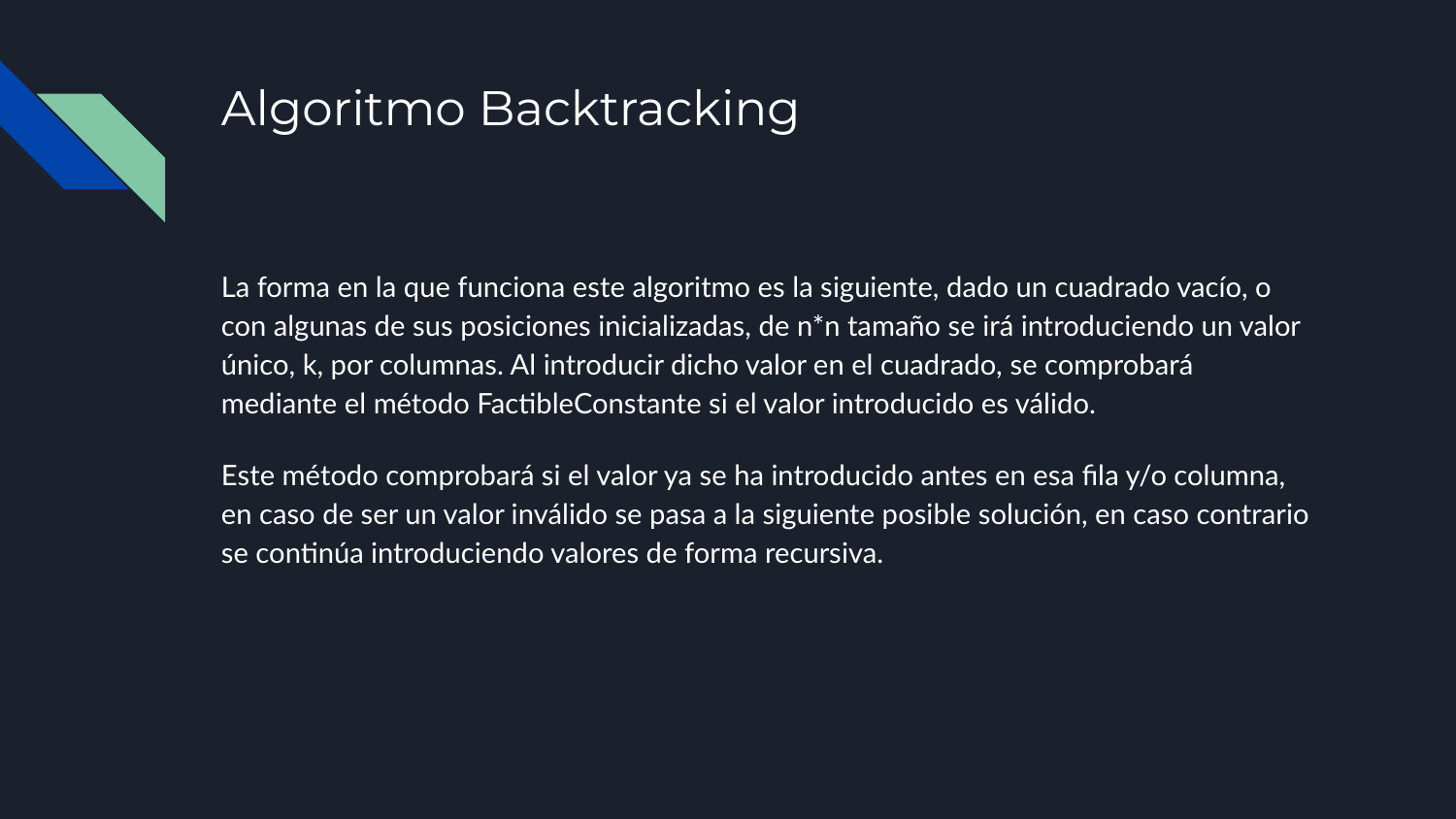

# Algoritmo Backtracking
La forma en la que funciona este algoritmo es la siguiente, dado un cuadrado vacío, o con algunas de sus posiciones inicializadas, de n*n tamaño se irá introduciendo un valor único, k, por columnas. Al introducir dicho valor en el cuadrado, se comprobará mediante el método FactibleConstante si el valor introducido es válido.
Este método comprobará si el valor ya se ha introducido antes en esa fila y/o columna, en caso de ser un valor inválido se pasa a la siguiente posible solución, en caso contrario se continúa introduciendo valores de forma recursiva.